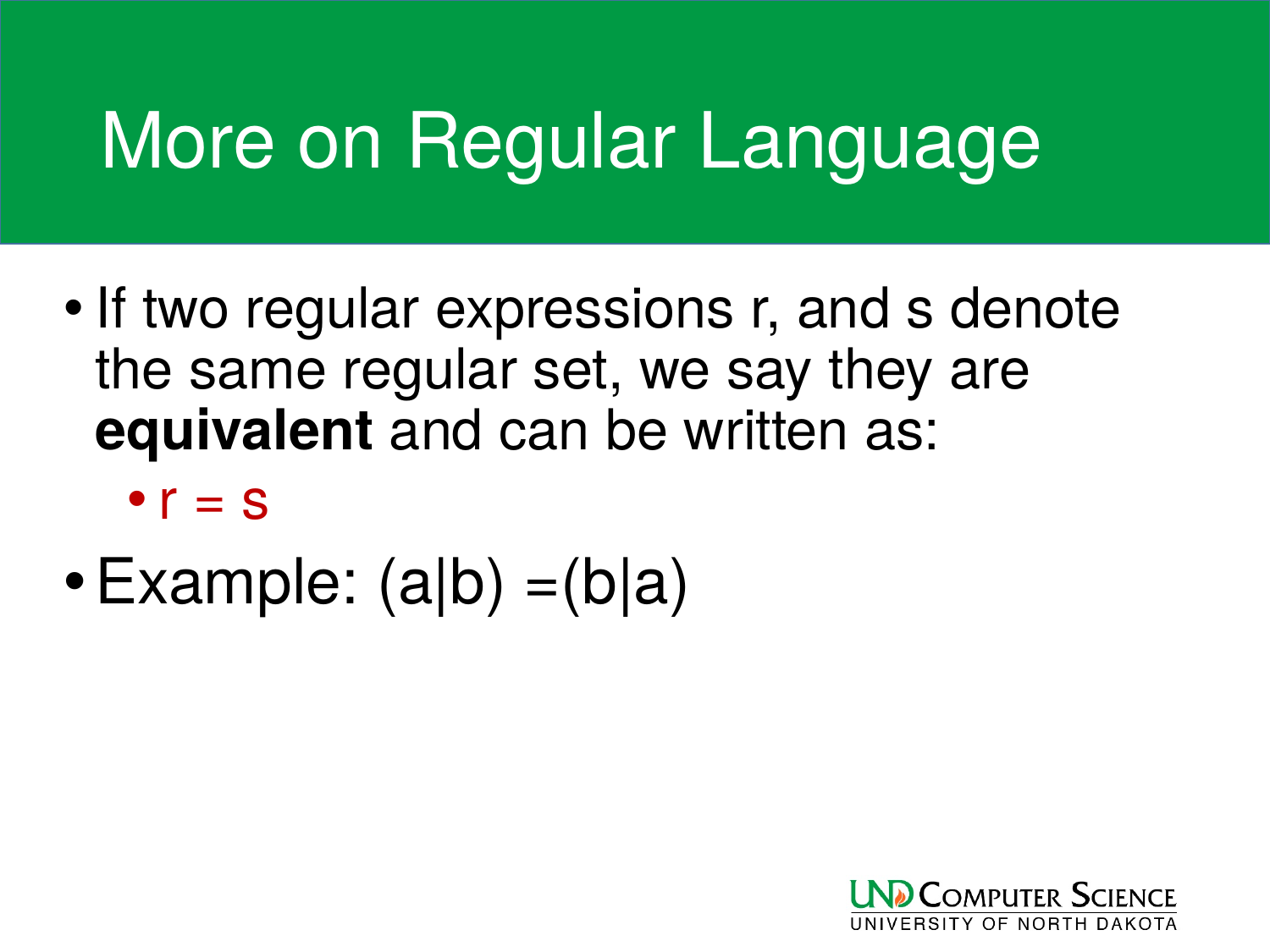

# More on Regular Language
If two regular expressions r, and s denote the same regular set, we say they are equivalent and can be written as:
r = s
Example: (a|b) =(b|a)